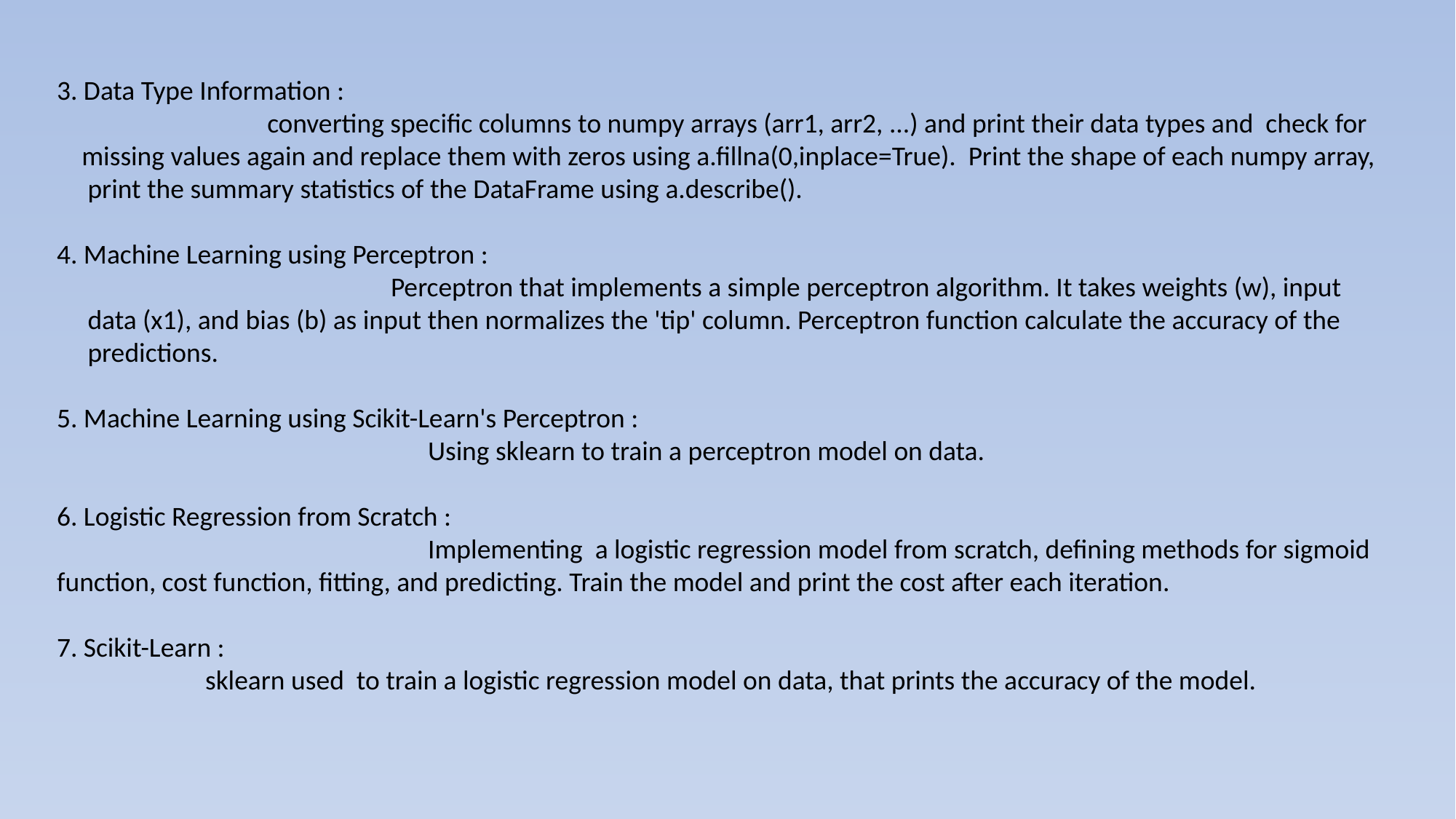

3. Data Type Information :
                                  converting specific columns to numpy arrays (arr1, arr2, ...) and print their data types and  check for
    missing values again and replace them with zeros using a.fillna(0,inplace=True).  Print the shape of each numpy array,
     print the summary statistics of the DataFrame using a.describe().

4. Machine Learning using Perceptron :
                                                      Perceptron that implements a simple perceptron algorithm. It takes weights (w), input
     data (x1), and bias (b) as input then normalizes the 'tip' column. Perceptron function calculate the accuracy of the
     predictions.

5. Machine Learning using Scikit-Learn's Perceptron :
                                                            Using sklearn to train a perceptron model on data.

6. Logistic Regression from Scratch :
                                                            Implementing  a logistic regression model from scratch, defining methods for sigmoid function, cost function, fitting, and predicting. Train the model and print the cost after each iteration.

7. Scikit-Learn :
                        sklearn used  to train a logistic regression model on data, that prints the accuracy of the model.